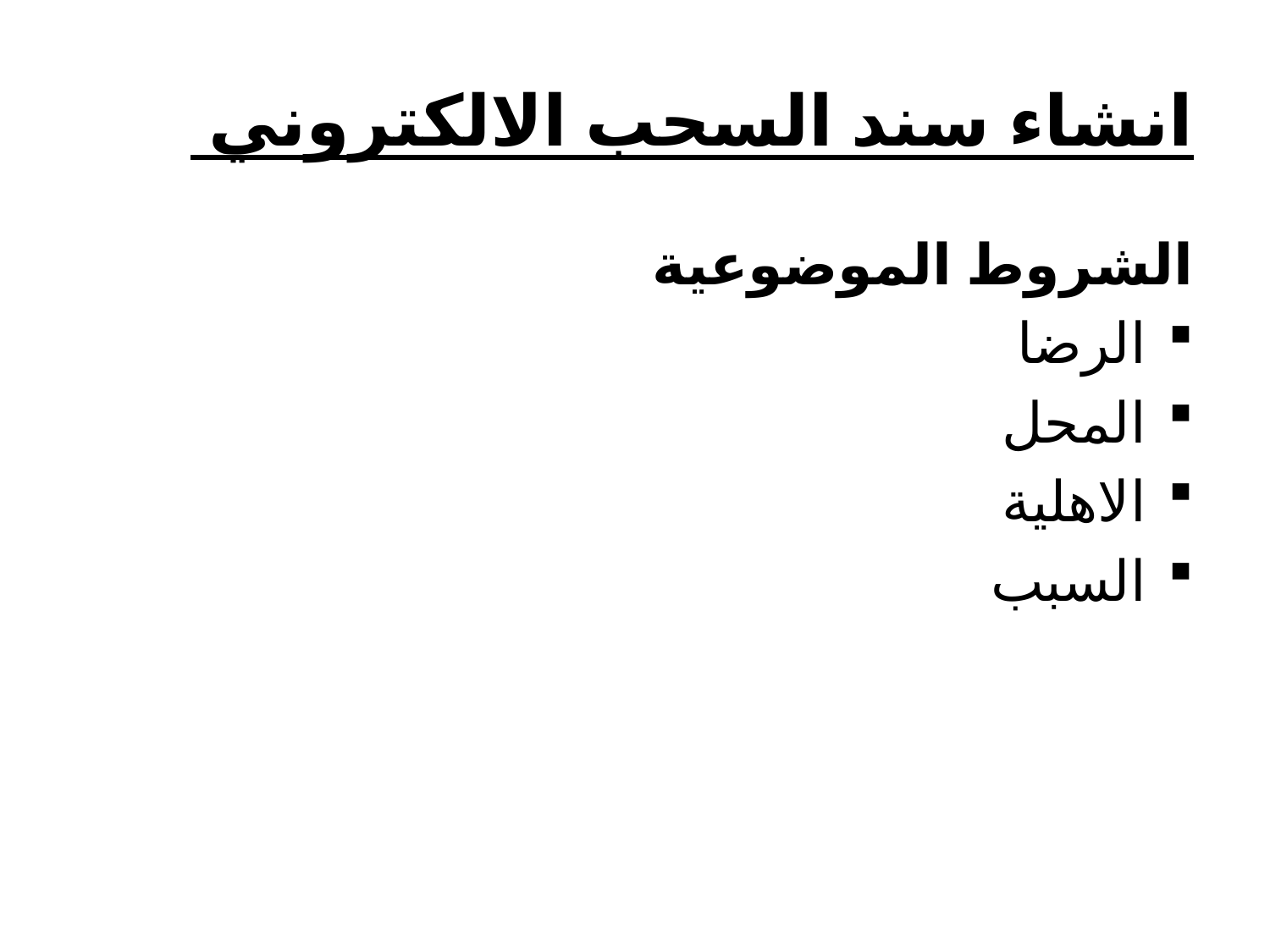

# انشاء سند السحب الالكتروني
الشروط الموضوعية
الرضا
المحل
الاهلية
السبب